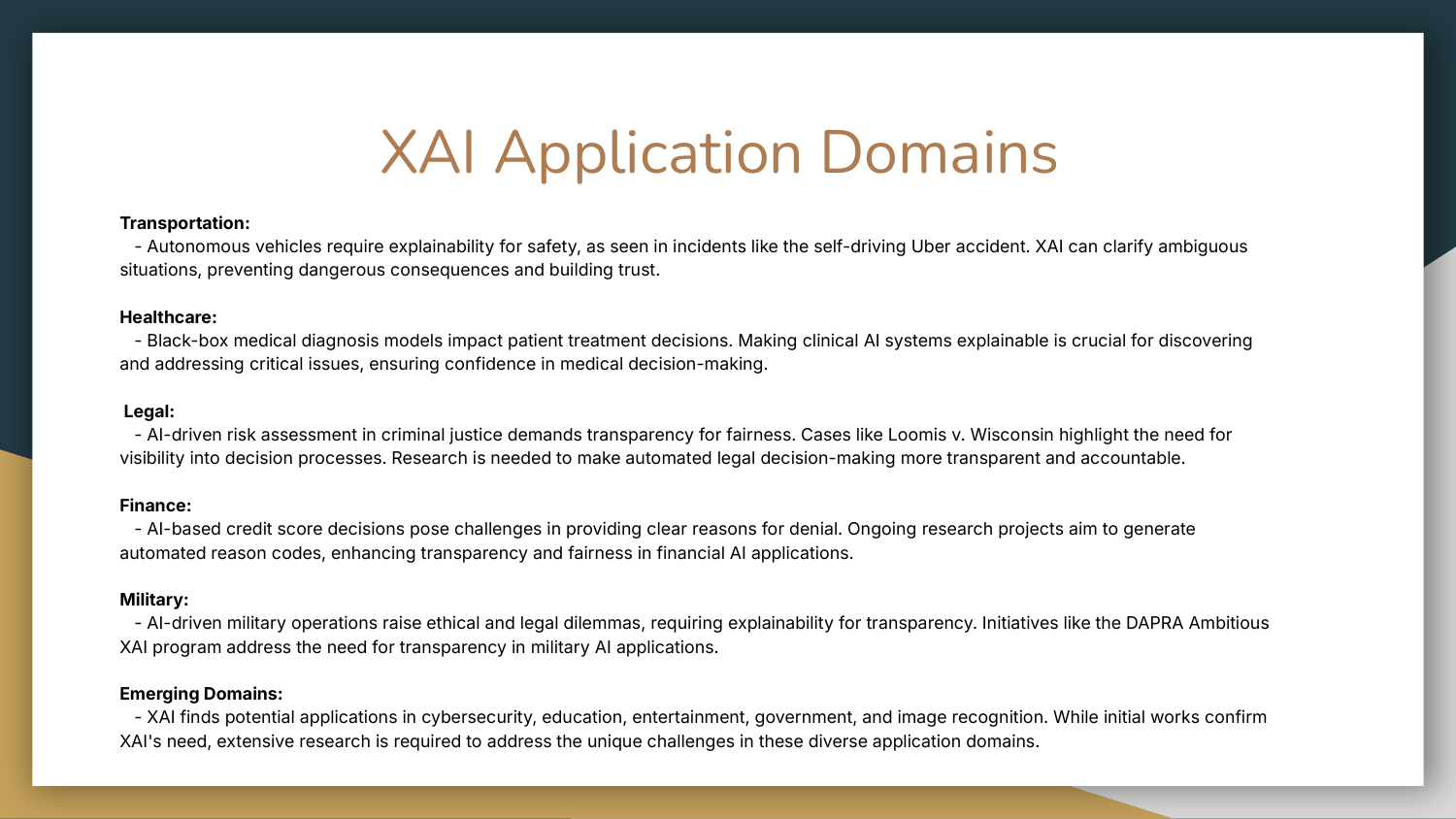

# XAI Application Domains
Transportation:
   - Autonomous vehicles require explainability for safety, as seen in incidents like the self-driving Uber accident. XAI can clarify ambiguous situations, preventing dangerous consequences and building trust.

Healthcare:
   - Black-box medical diagnosis models impact patient treatment decisions. Making clinical AI systems explainable is crucial for discovering and addressing critical issues, ensuring confidence in medical decision-making.

 Legal:
   - AI-driven risk assessment in criminal justice demands transparency for fairness. Cases like Loomis v. Wisconsin highlight the need for visibility into decision processes. Research is needed to make automated legal decision-making more transparent and accountable.

Finance:
   - AI-based credit score decisions pose challenges in providing clear reasons for denial. Ongoing research projects aim to generate automated reason codes, enhancing transparency and fairness in financial AI applications.

Military:
   - AI-driven military operations raise ethical and legal dilemmas, requiring explainability for transparency. Initiatives like the DAPRA Ambitious XAI program address the need for transparency in military AI applications.

Emerging Domains:
   - XAI finds potential applications in cybersecurity, education, entertainment, government, and image recognition. While initial works confirm XAI's need, extensive research is required to address the unique challenges in these diverse application domains.